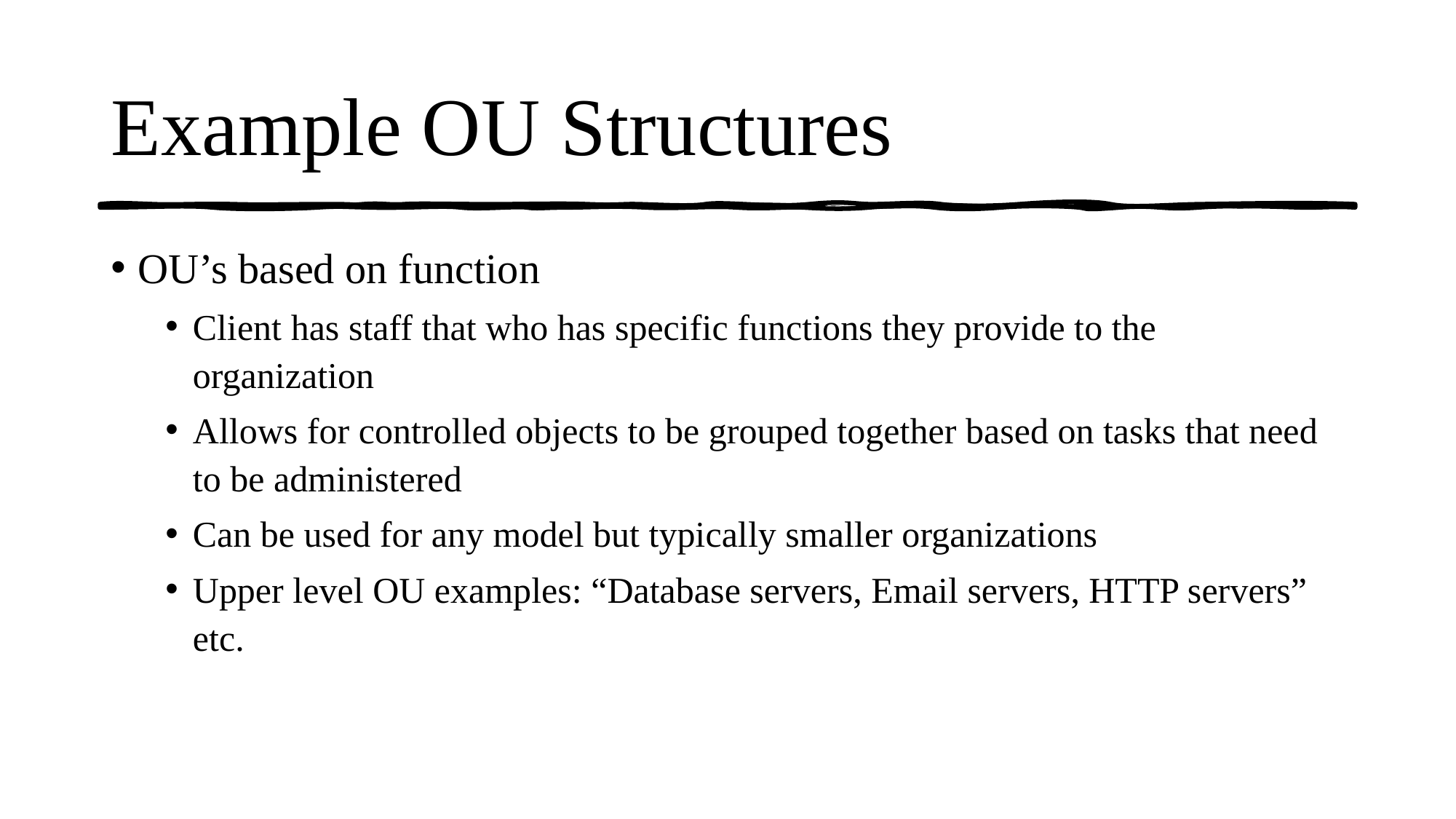

# Example OU Structures
OU’s based on function
Client has staff that who has specific functions they provide to the organization
Allows for controlled objects to be grouped together based on tasks that need to be administered
Can be used for any model but typically smaller organizations
Upper level OU examples: “Database servers, Email servers, HTTP servers” etc.